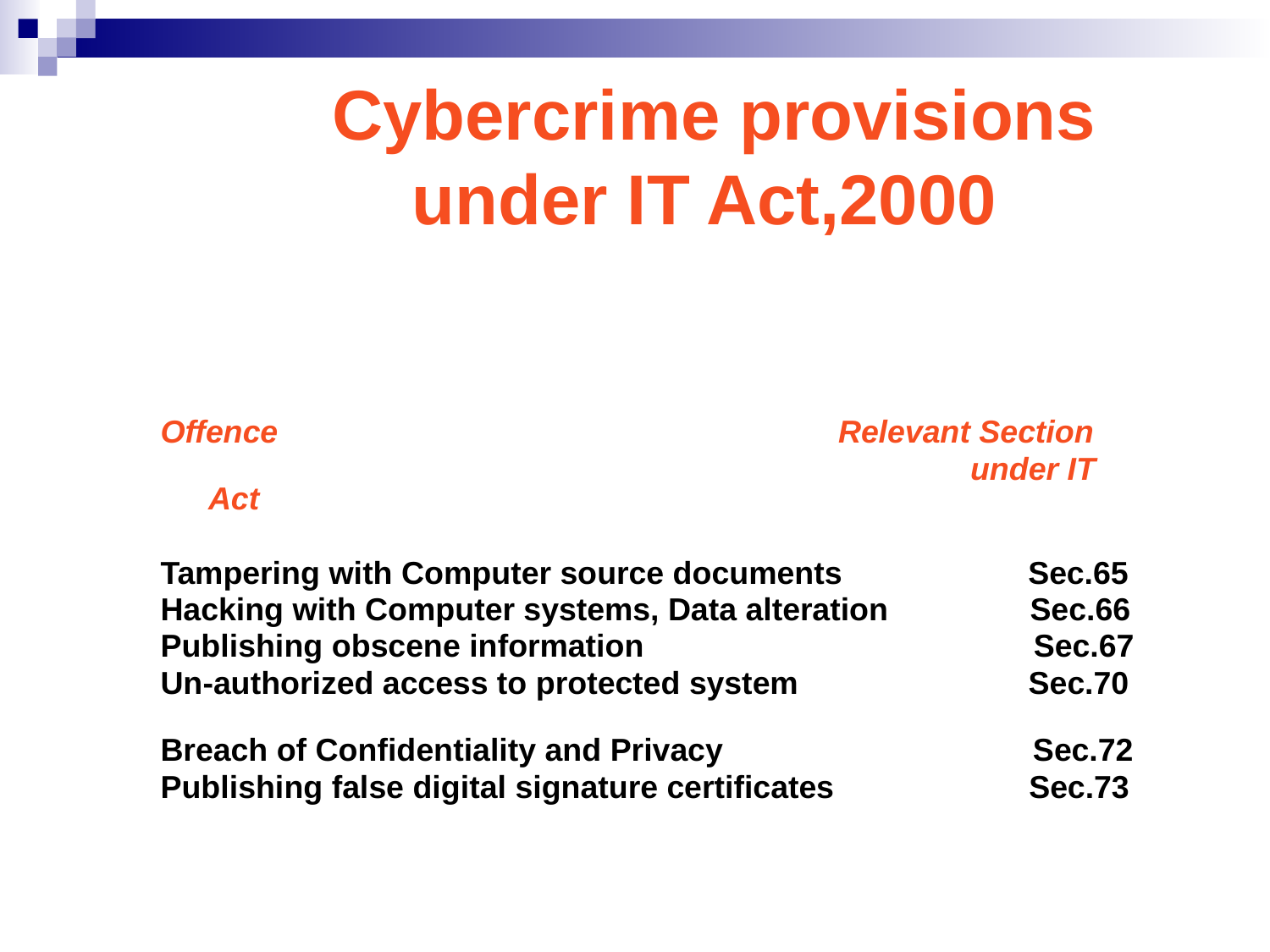

Cybercrime provisions under IT Act,2000
#
Offence                                                               Relevant Section
							under IT  Act

Tampering with Computer source documents                     Sec.65
Hacking with Computer systems, Data alteration                Sec.66
Publishing obscene information                                            Sec.67
Un-authorized access to protected system                          Sec.70
Breach of Confidentiality and Privacy                                   Sec.72
Publishing false digital signature certificates                      Sec.73